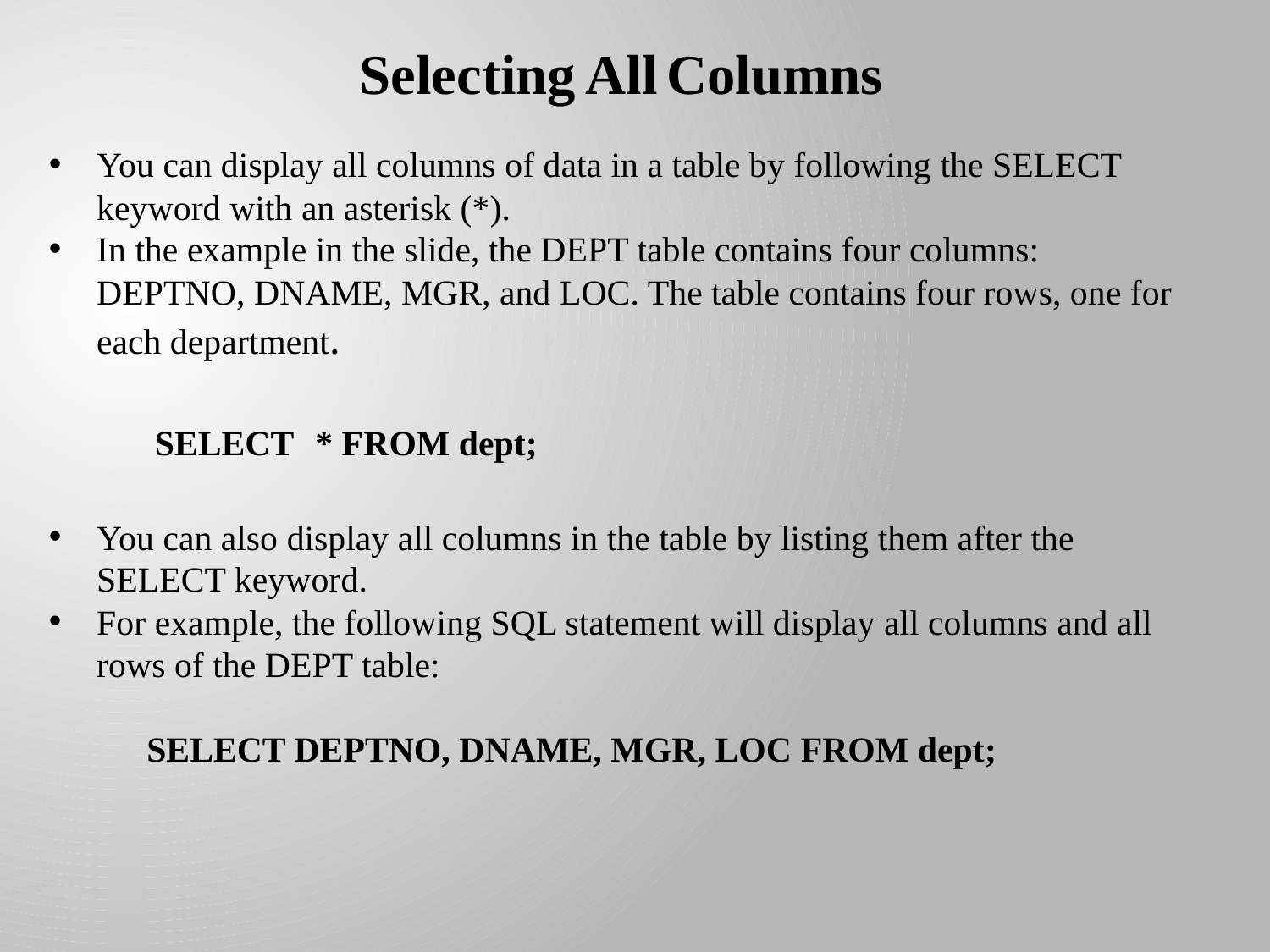

Selecting All Columns
You can display all columns of data in a table by following the SELECT keyword with an asterisk (*).
In the example in the slide, the DEPT table contains four columns: DEPTNO, DNAME, MGR, and LOC. The table contains four rows, one for each department.

          SELECT * FROM dept;

You can also display all columns in the table by listing them after the SELECT keyword.
For example, the following SQL statement will display all columns and all rows of the DEPT table:

           SELECT DEPTNO, DNAME, MGR, LOC FROM dept;